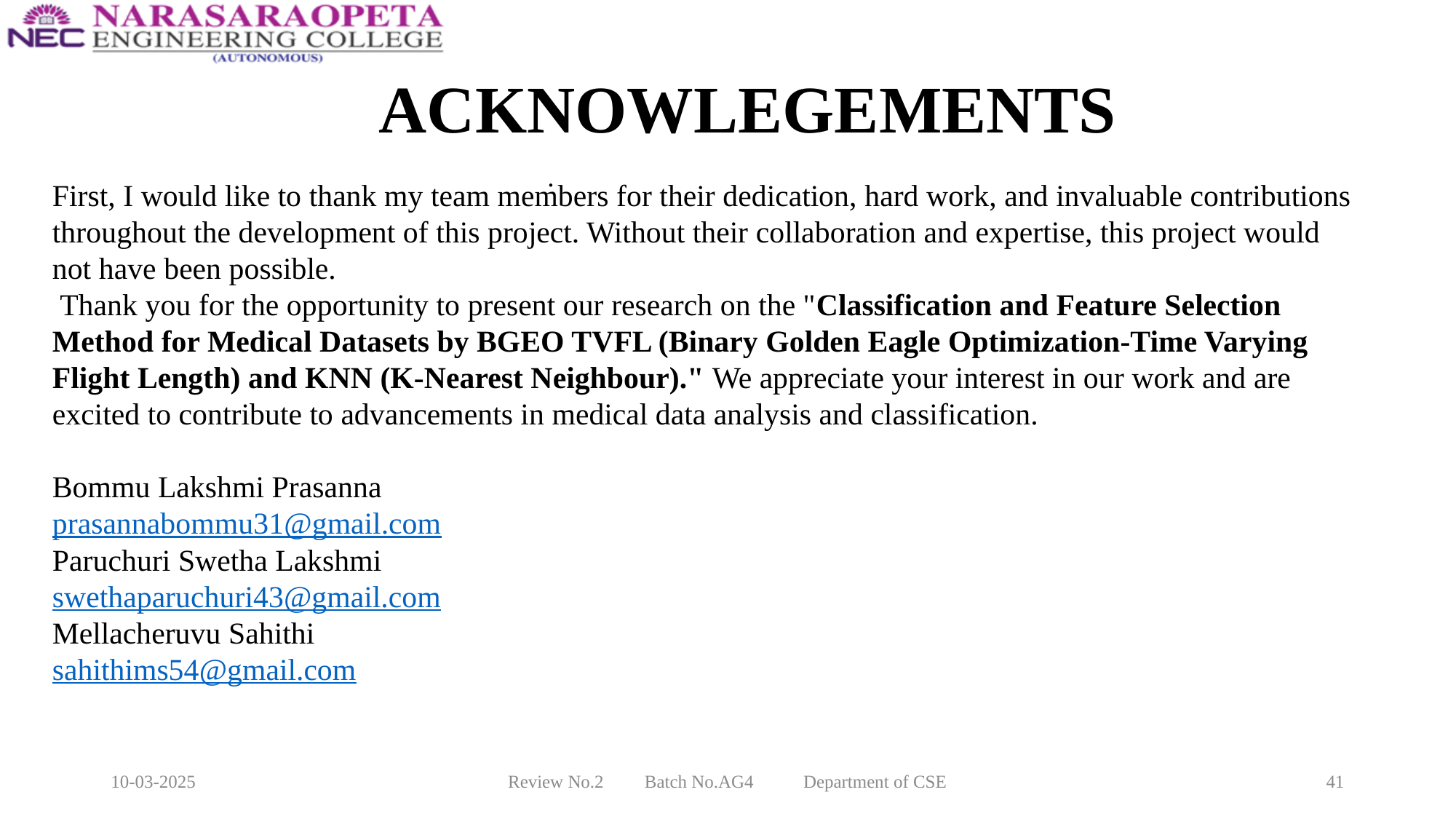

# ACKNOWLEGEMENTS

First, I would like to thank my team members for their dedication, hard work, and invaluable contributions throughout the development of this project. Without their collaboration and expertise, this project would not have been possible.
 Thank you for the opportunity to present our research on the "Classification and Feature Selection Method for Medical Datasets by BGEO TVFL (Binary Golden Eagle Optimization-Time Varying Flight Length) and KNN (K-Nearest Neighbour)." We appreciate your interest in our work and are excited to contribute to advancements in medical data analysis and classification.

Bommu Lakshmi Prasanna
prasannabommu31@gmail.com
Paruchuri Swetha Lakshmi
swethaparuchuri43@gmail.com
Mellacheruvu Sahithi
sahithims54@gmail.com

.
10-03-2025
Review No.2         Batch No.AG4           Department of CSE
41